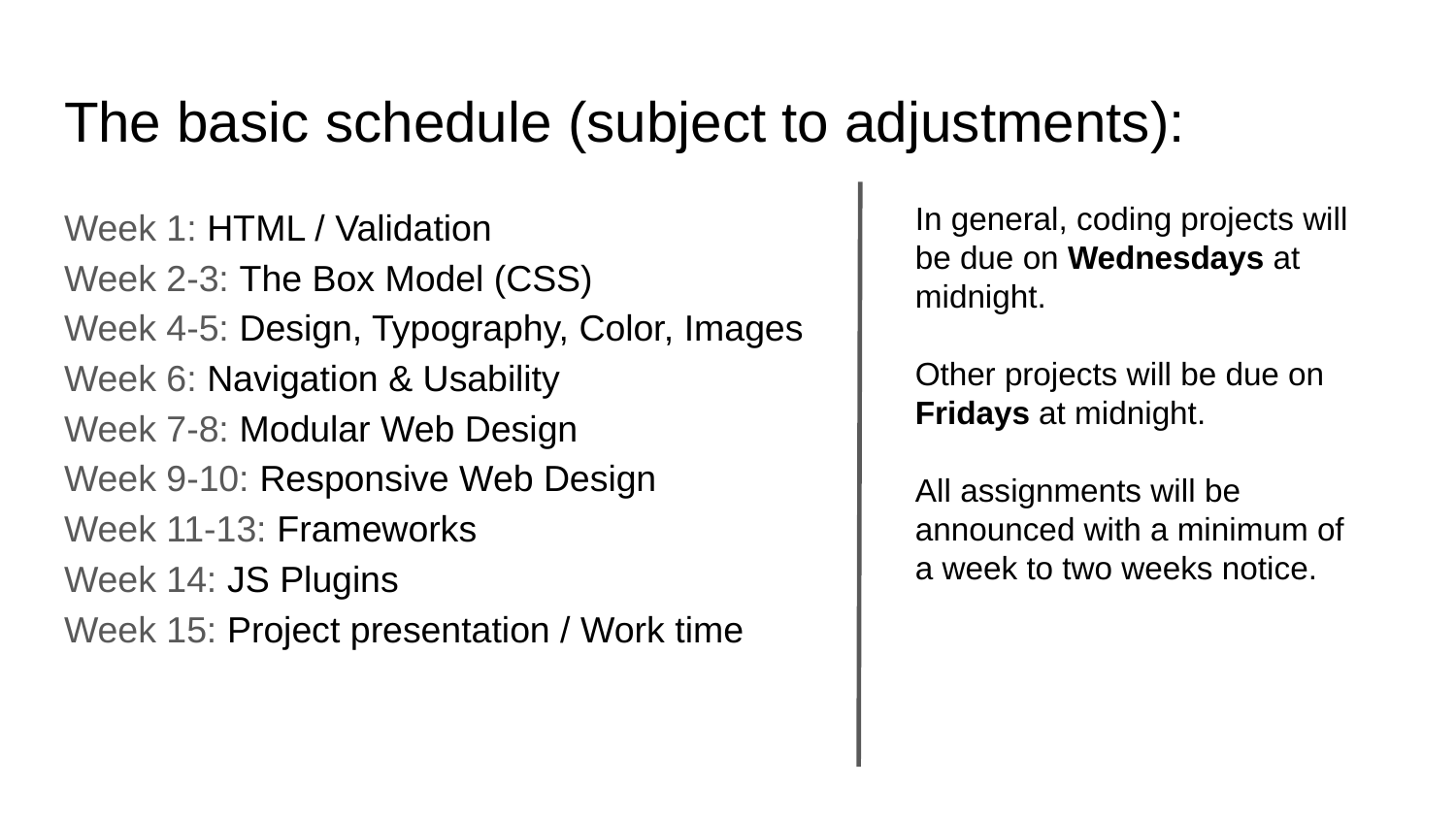

# The basic schedule (subject to adjustments):
Week 1: HTML / Validation
Week 2-3: The Box Model (CSS)
Week 4-5: Design, Typography, Color, Images
Week 6: Navigation & Usability
Week 7-8: Modular Web Design
Week 9-10: Responsive Web Design
Week 11-13: Frameworks
Week 14: JS Plugins
Week 15: Project presentation / Work time

In general, coding projects will be due on Wednesdays at midnight.

Other projects will be due on Fridays at midnight.

All assignments will be announced with a minimum of a week to two weeks notice.